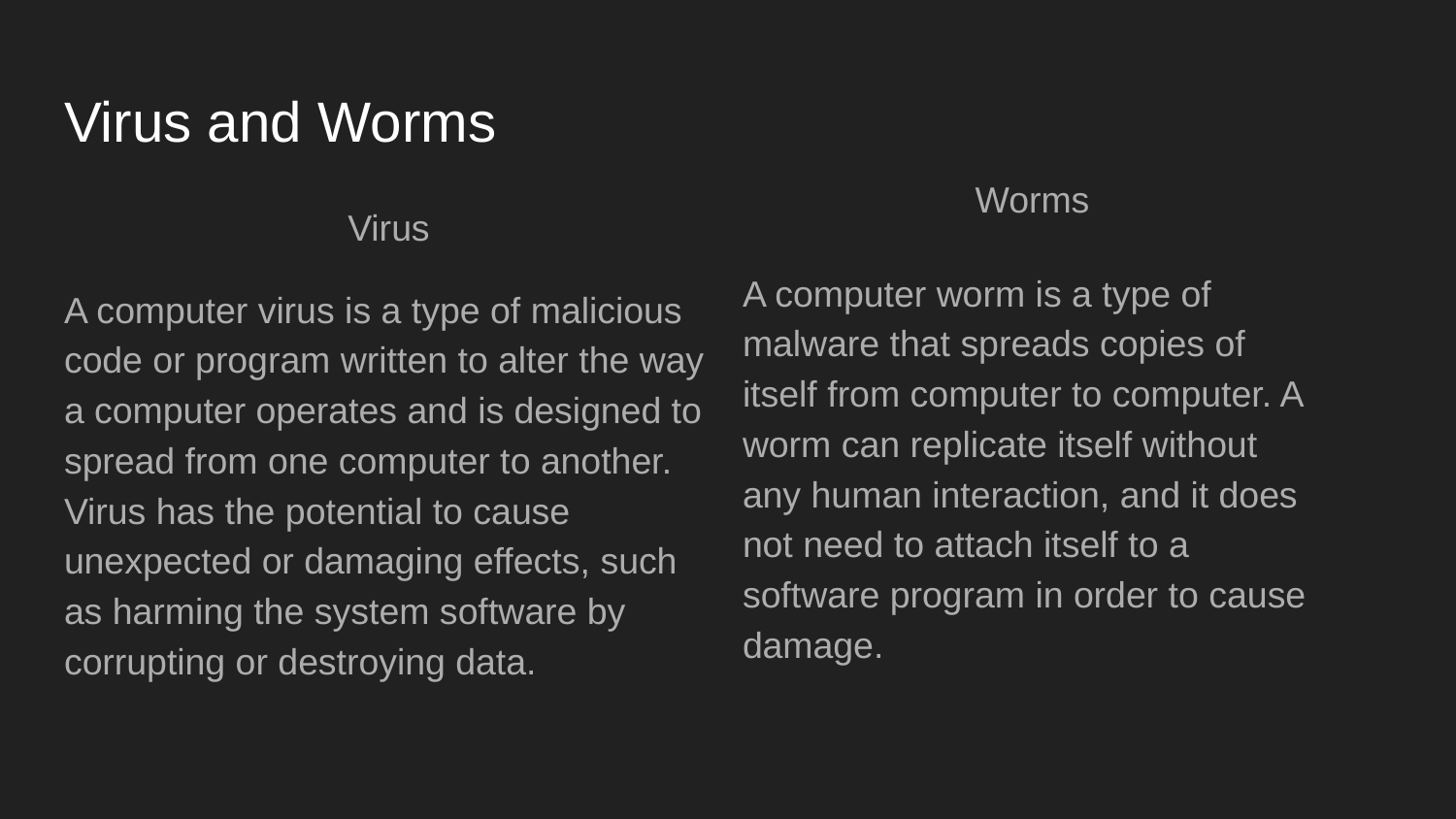

# Virus and Worms
Worms

A computer worm is a type of malware that spreads copies of itself from computer to computer. A worm can replicate itself without any human interaction, and it does not need to attach itself to a software program in order to cause damage.
Virus
A computer virus is a type of malicious code or program written to alter the way a computer operates and is designed to spread from one computer to another. Virus has the potential to cause unexpected or damaging effects, such as harming the system software by corrupting or destroying data.